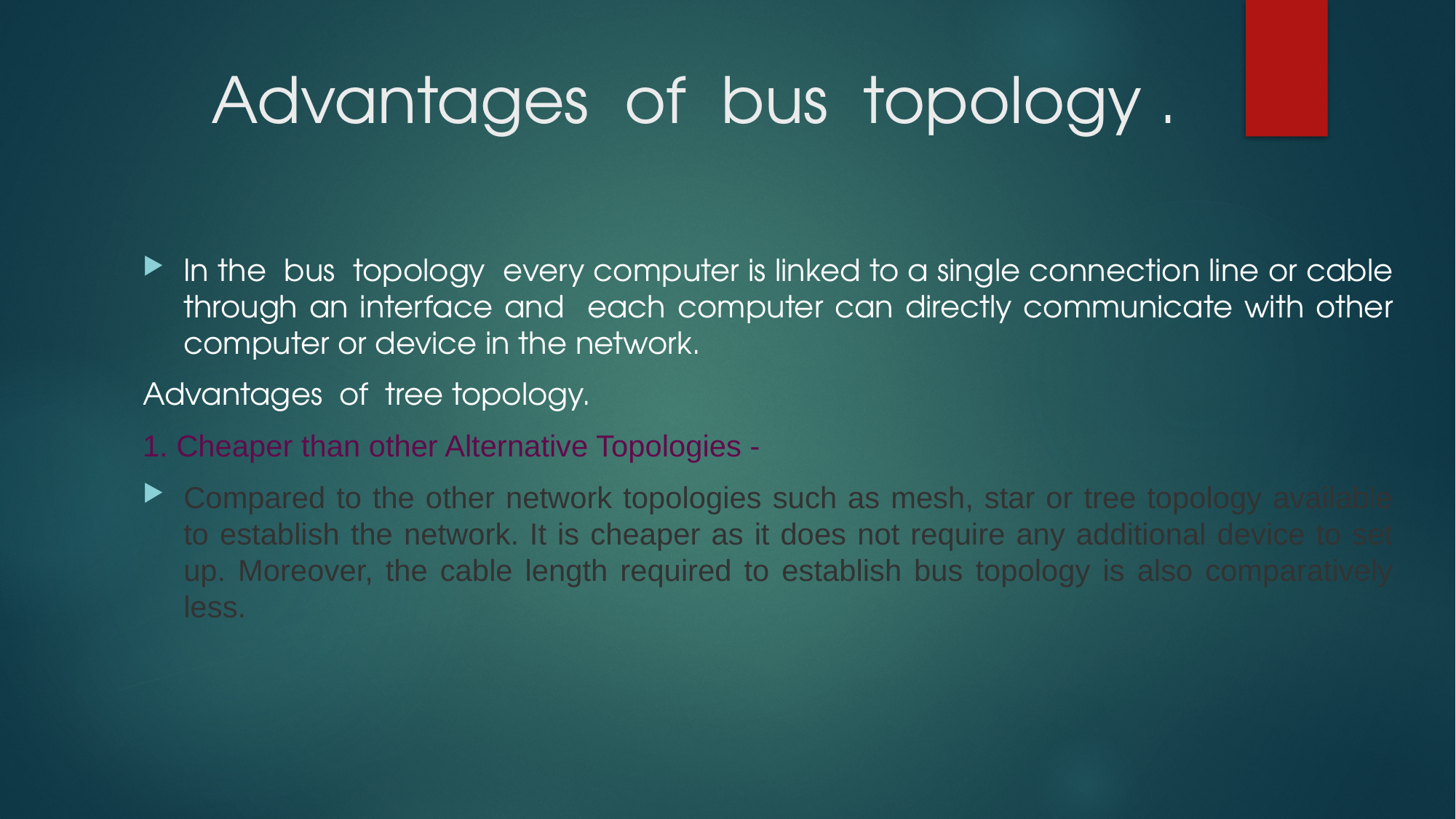

# Advantages  of  bus  topology .
In the  bus  topology  every computer is linked to a single connection line or cable through an interface and  each computer can directly communicate with other computer or device in the network.
Advantages  of  tree topology.
1. Cheaper than other Alternative Topologies -
Compared to the other network topologies such as mesh, star or tree topology available to establish the network. It is cheaper as it does not require any additional device to set up. Moreover, the cable length required to establish bus topology is also comparatively less.